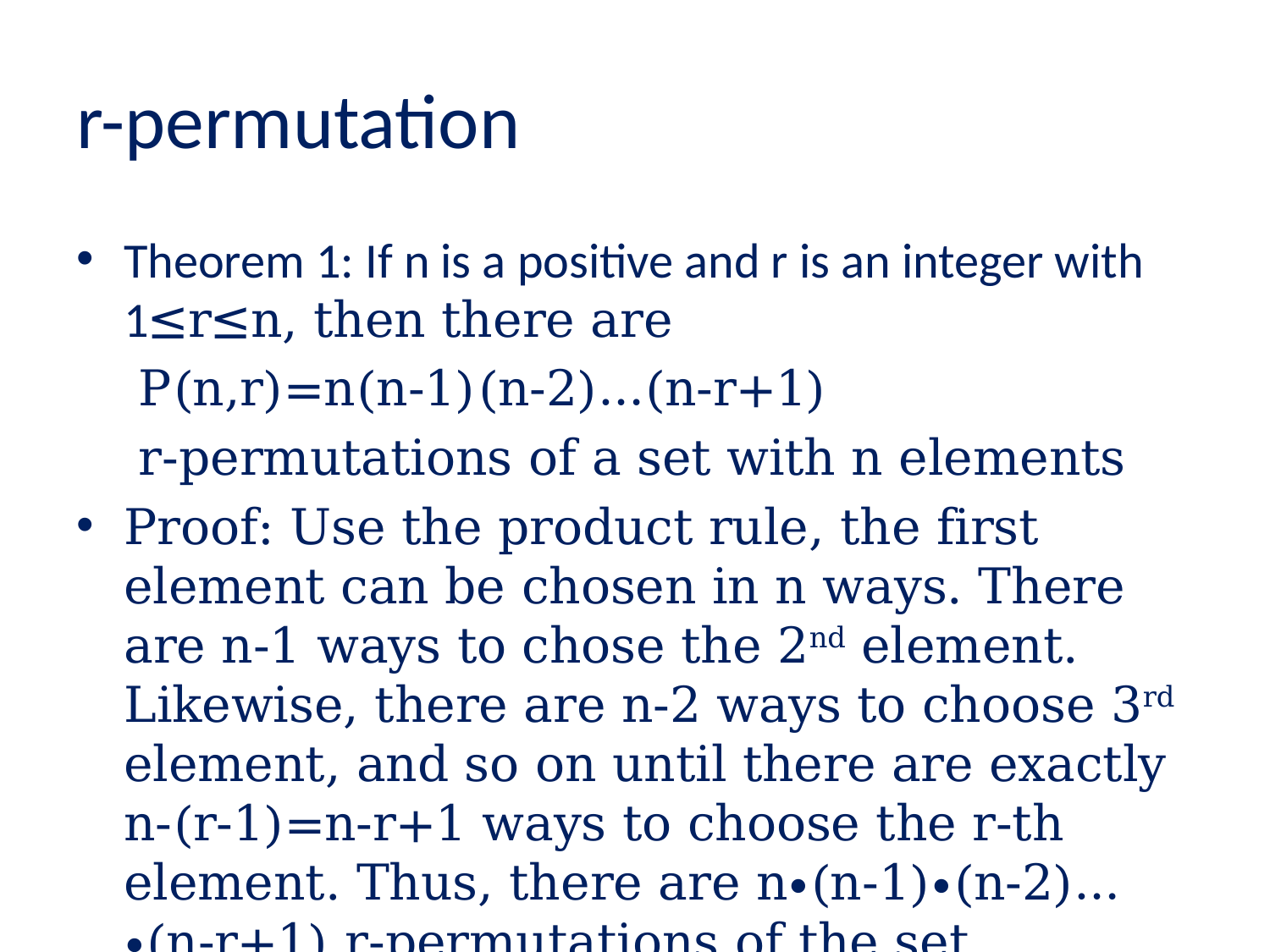

# r-permutation
Theorem 1: If n is a positive and r is an integer with 1≤r≤n, then there are
    P(n,r)=n(n-1)(n-2)…(n-r+1)
    r-permutations of a set with n elements
Proof: Use the product rule, the first element can be chosen in n ways. There are n-1 ways to chose the 2nd element. Likewise, there are n-2 ways to choose 3rd element, and so on until there are exactly n-(r-1)=n-r+1 ways to choose the r-th element. Thus, there are n∙(n-1)∙(n-2)… ∙(n-r+1) r-permutations of the set
47